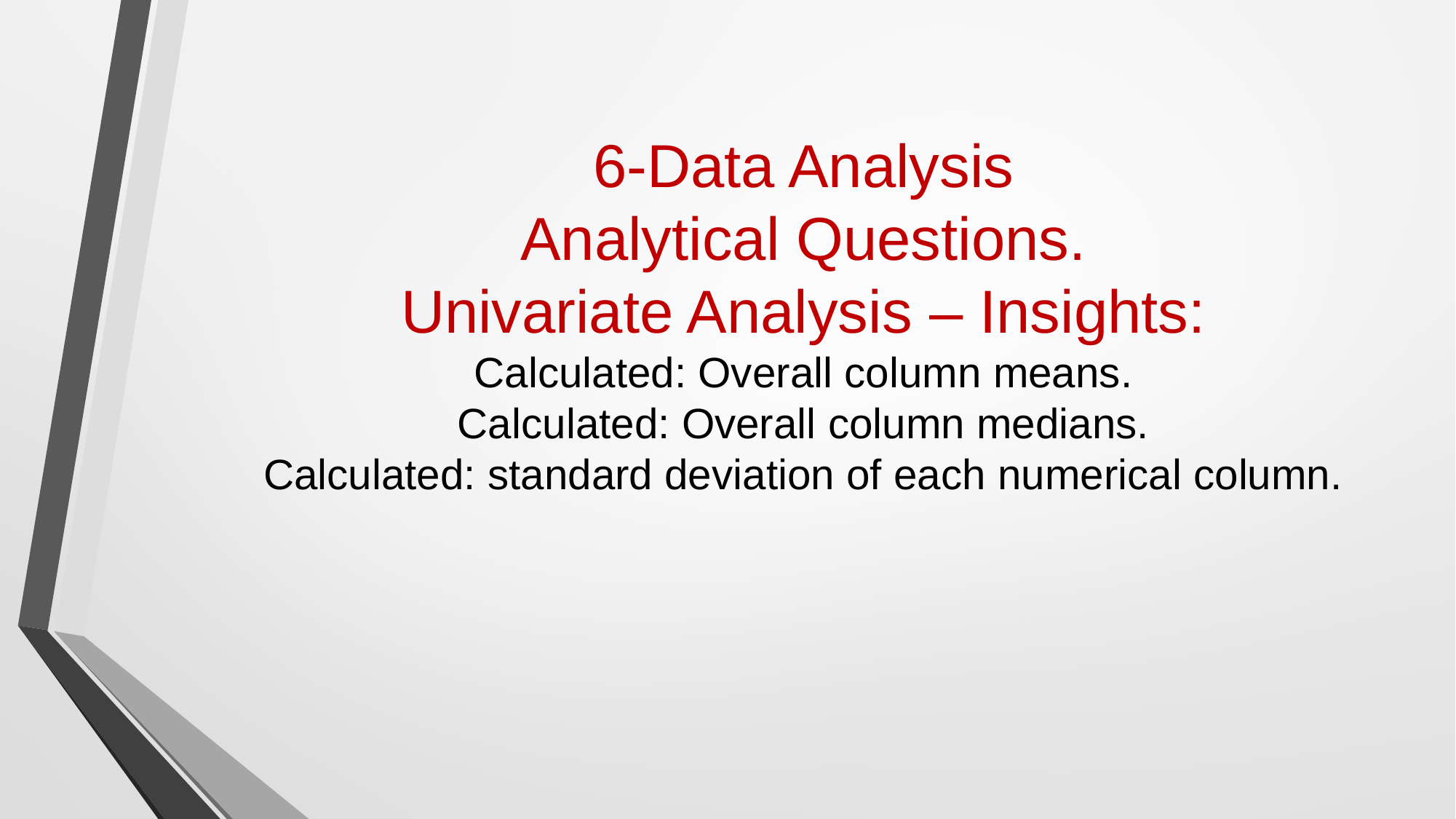

# 6-Data Analysis Analytical Questions. Univariate Analysis – Insights: Calculated: Overall column means. Calculated: Overall column medians. Calculated: standard deviation of each numerical column.